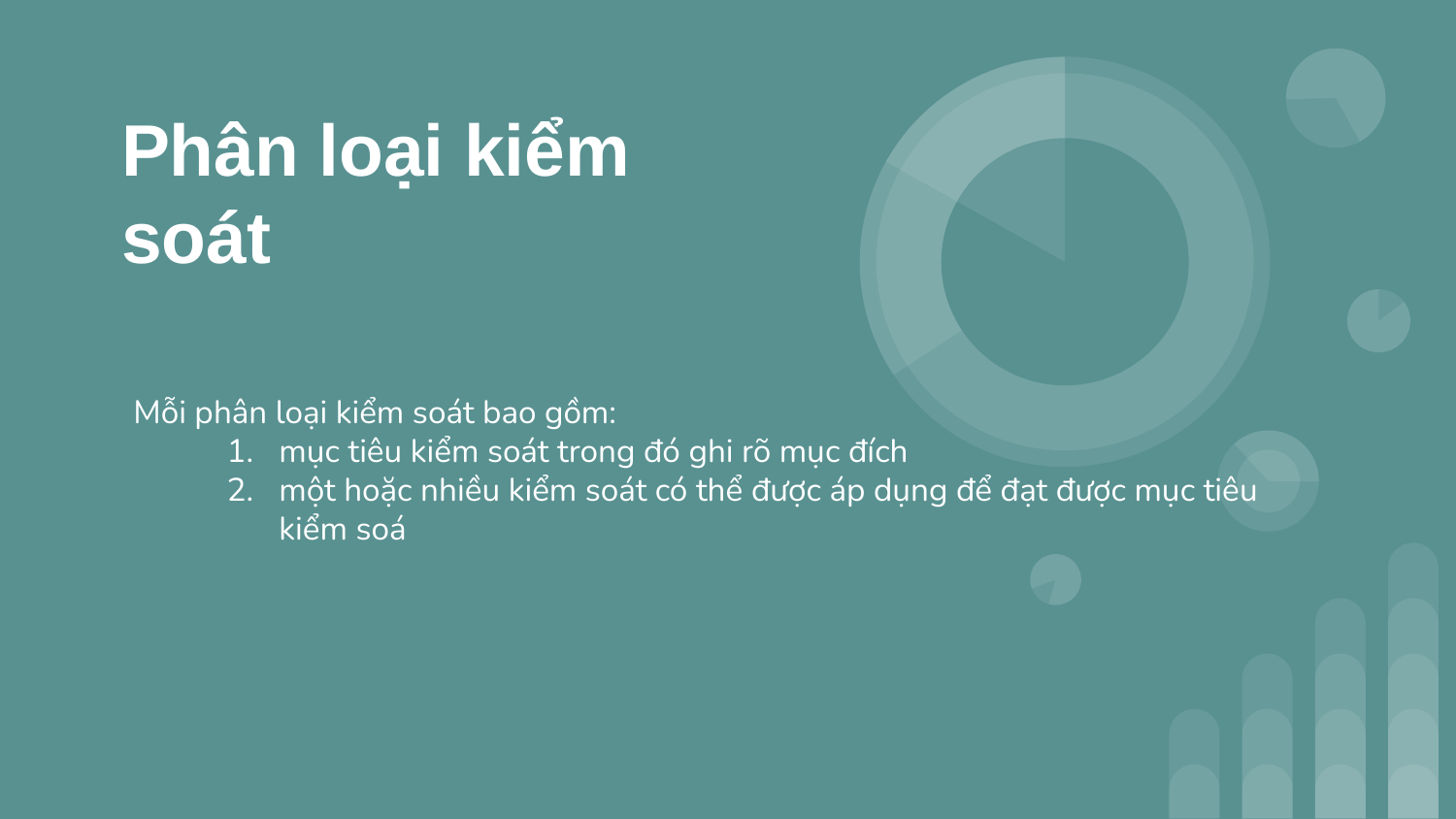

# Phân loại kiểm soát
Mỗi phân loại kiểm soát bao gồm:
mục tiêu kiểm soát trong đó ghi rõ mục đích
một hoặc nhiều kiểm soát có thể được áp dụng để đạt được mục tiêu kiểm soá